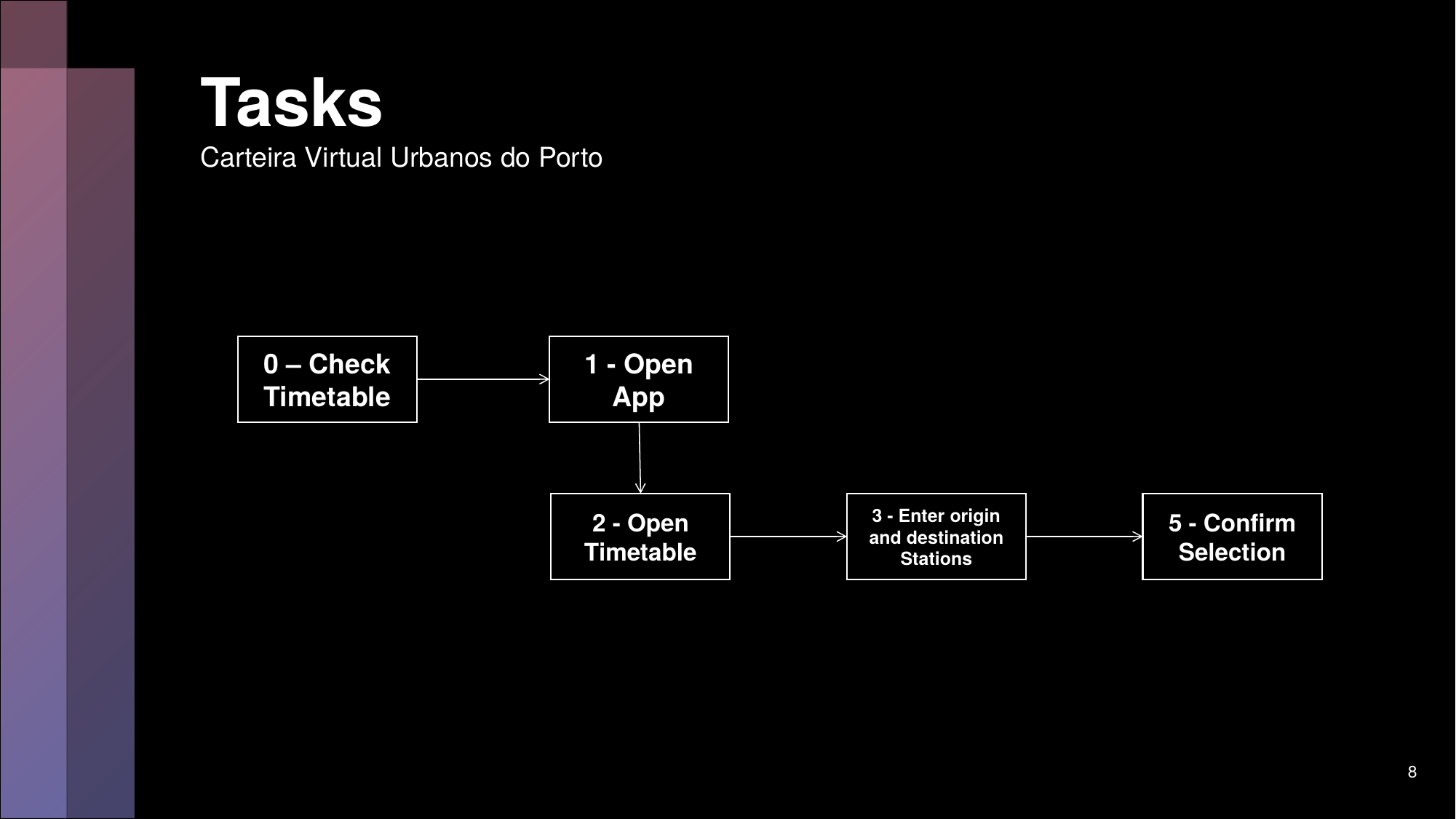

# Tasks Carteira Virtual Urbanos do Porto
0 – Check Timetable
1 - Open App
2 - Open Timetable
3 - Enter origin and destination Stations
5 - Confirm Selection
8